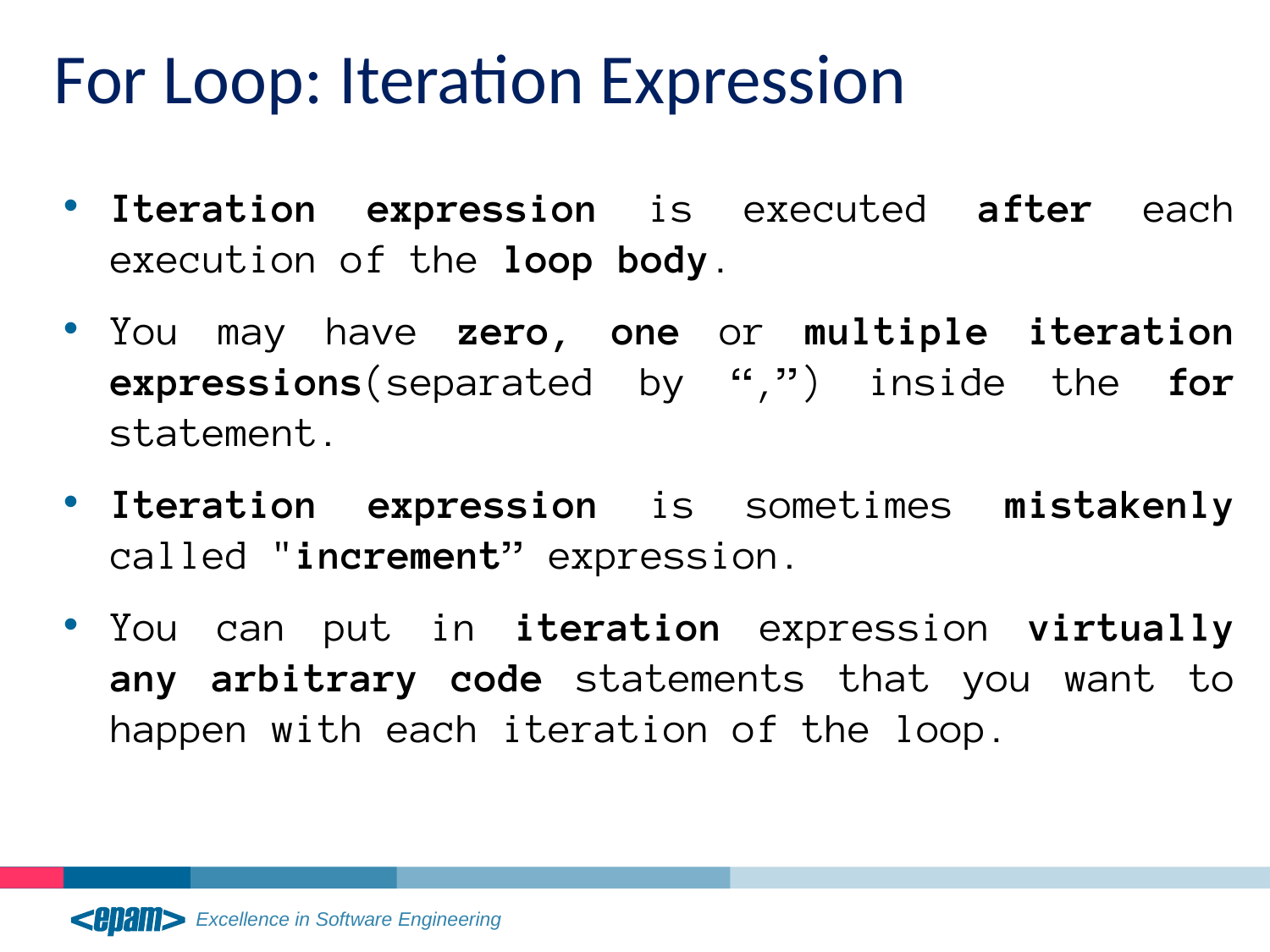

For Loop: Iteration Expression

Iteration expression is executed after each execution of the loop body.
You may have zero, one or multiple iteration expressions(separated by “,”) inside the for statement.
Iteration expression is sometimes mistakenly called "increment” expression.
You can put in iteration expression virtually any arbitrary code statements that you want to happen with each iteration of the loop.
12